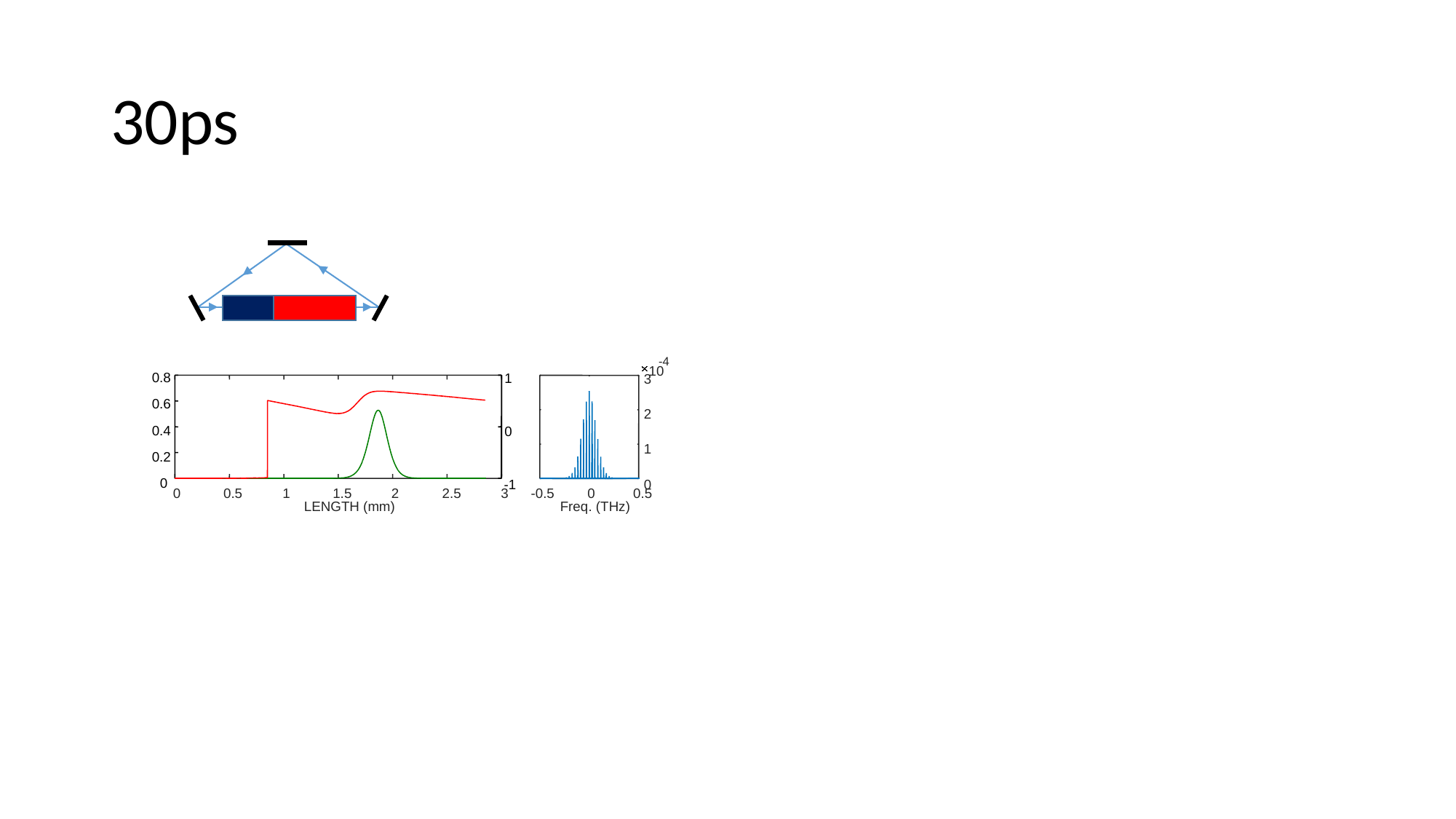

# 30ps

-4
10

3
2
1
0
0.8
0.6
0.4
0.2
0
1
0
-1

0
0.5
1
1.5
2
2.5
3
LENGTH (mm)
-0.5
0
0.5
Freq. (THz)